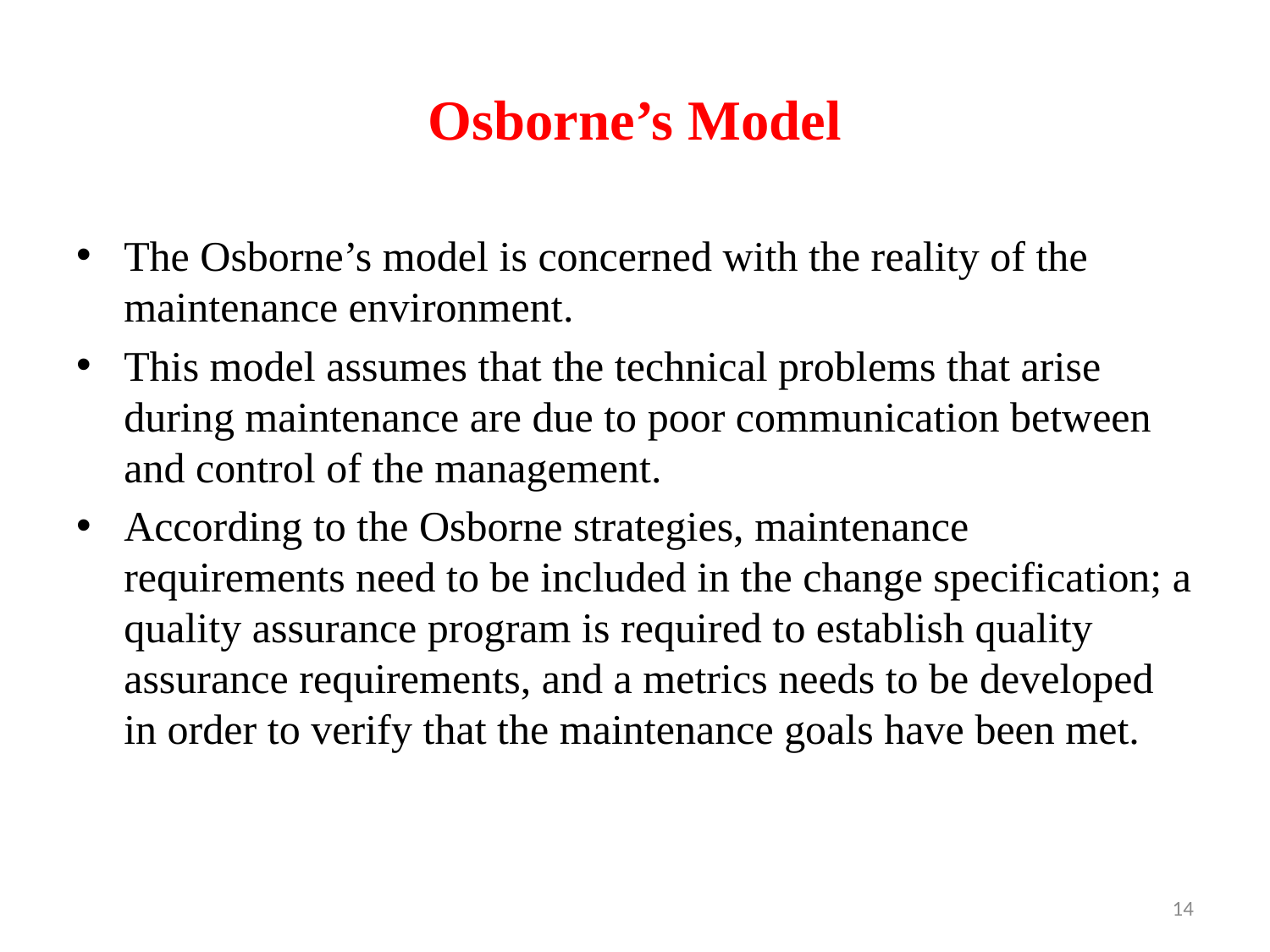

# Osborne’s Model
The Osborne’s model is concerned with the reality of the maintenance environment.
This model assumes that the technical problems that arise during maintenance are due to poor communication between and control of the management.
According to the Osborne strategies, maintenance requirements need to be included in the change specification; a quality assurance program is required to establish quality assurance requirements, and a metrics needs to be developed in order to verify that the maintenance goals have been met.
14